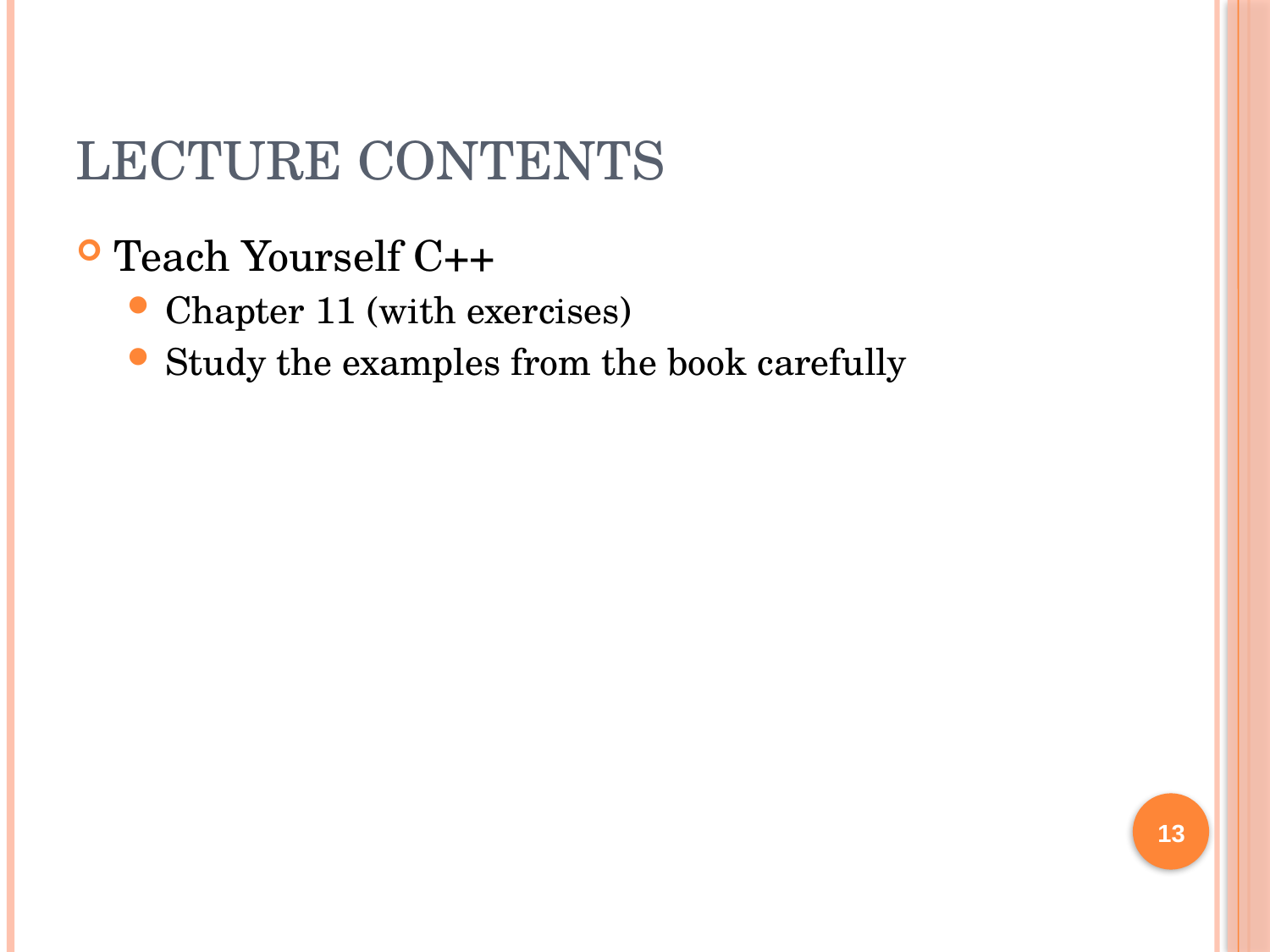

Lecture Contents
Teach Yourself C++
Chapter 11 (with exercises)
Study the examples from the book carefully
13